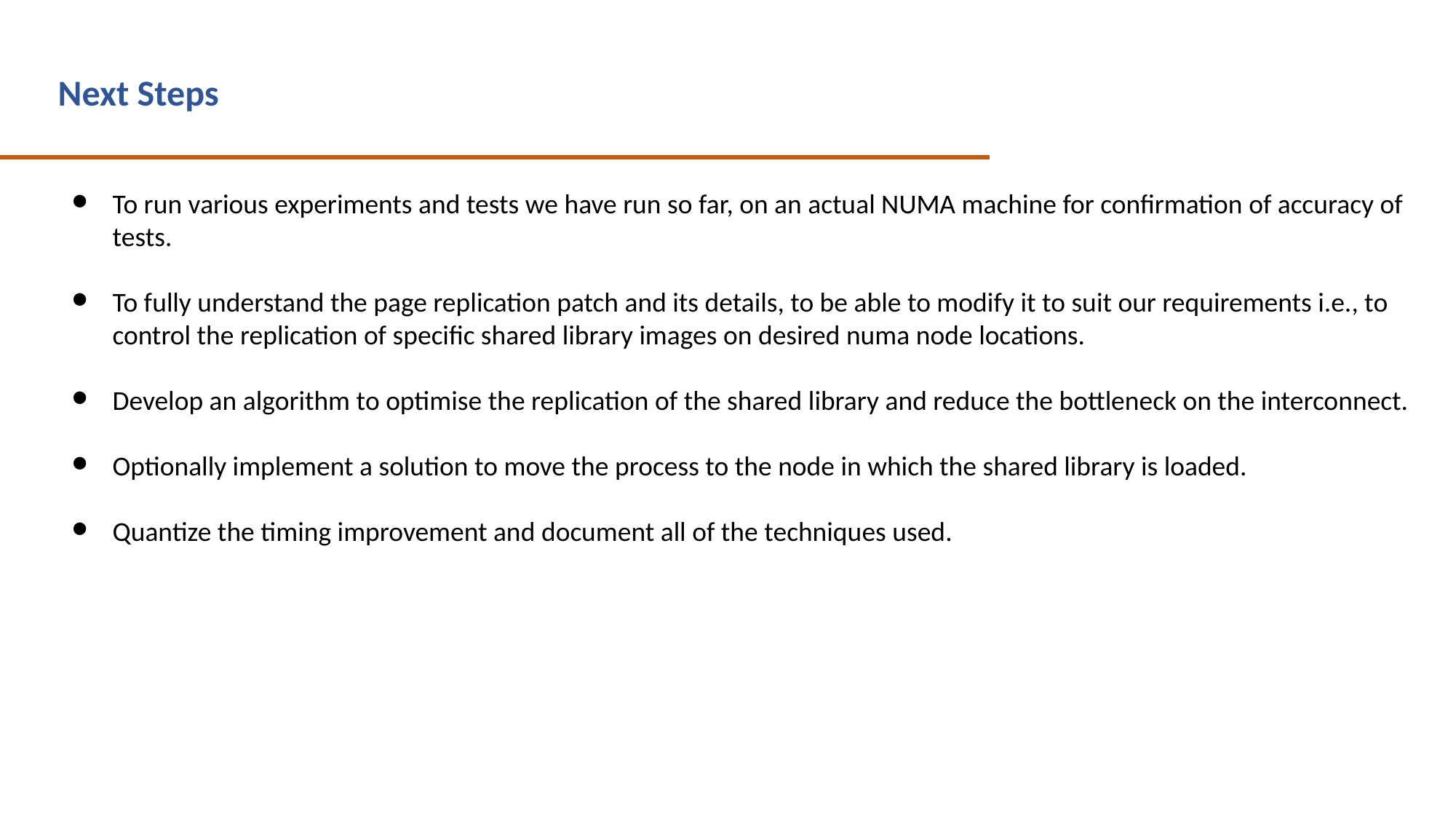

Next Steps
To run various experiments and tests we have run so far, on an actual NUMA machine for confirmation of accuracy of tests.

To fully understand the page replication patch and its details, to be able to modify it to suit our requirements i.e., to control the replication of specific shared library images on desired numa node locations.

Develop an algorithm to optimise the replication of the shared library and reduce the bottleneck on the interconnect.

Optionally implement a solution to move the process to the node in which the shared library is loaded.

Quantize the timing improvement and document all of the techniques used.